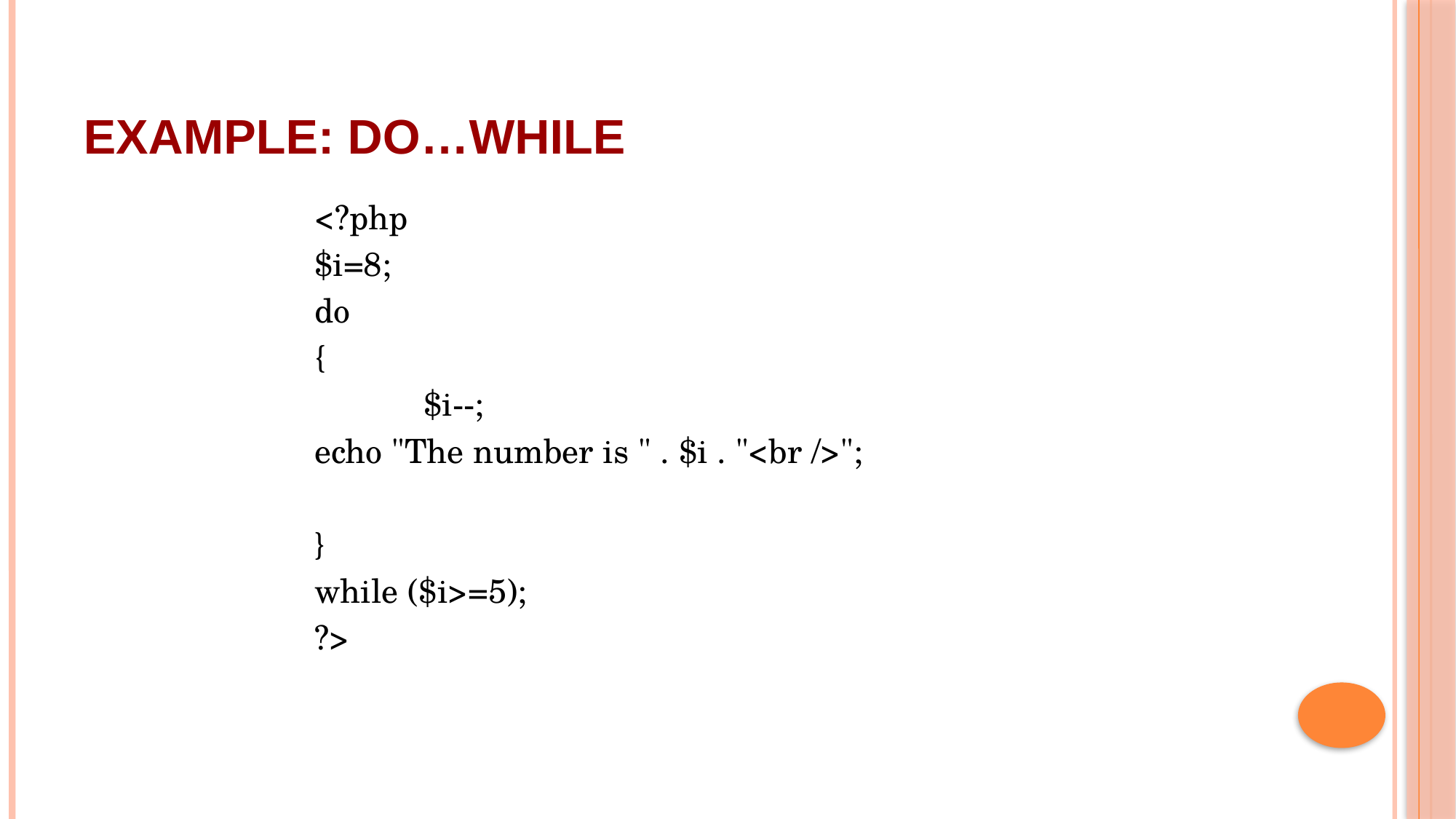

# Example: do…while
<?php
$i=8;
do
{
	$i--;
echo "The number is " . $i . "<br />";

}
while ($i>=5);
?>